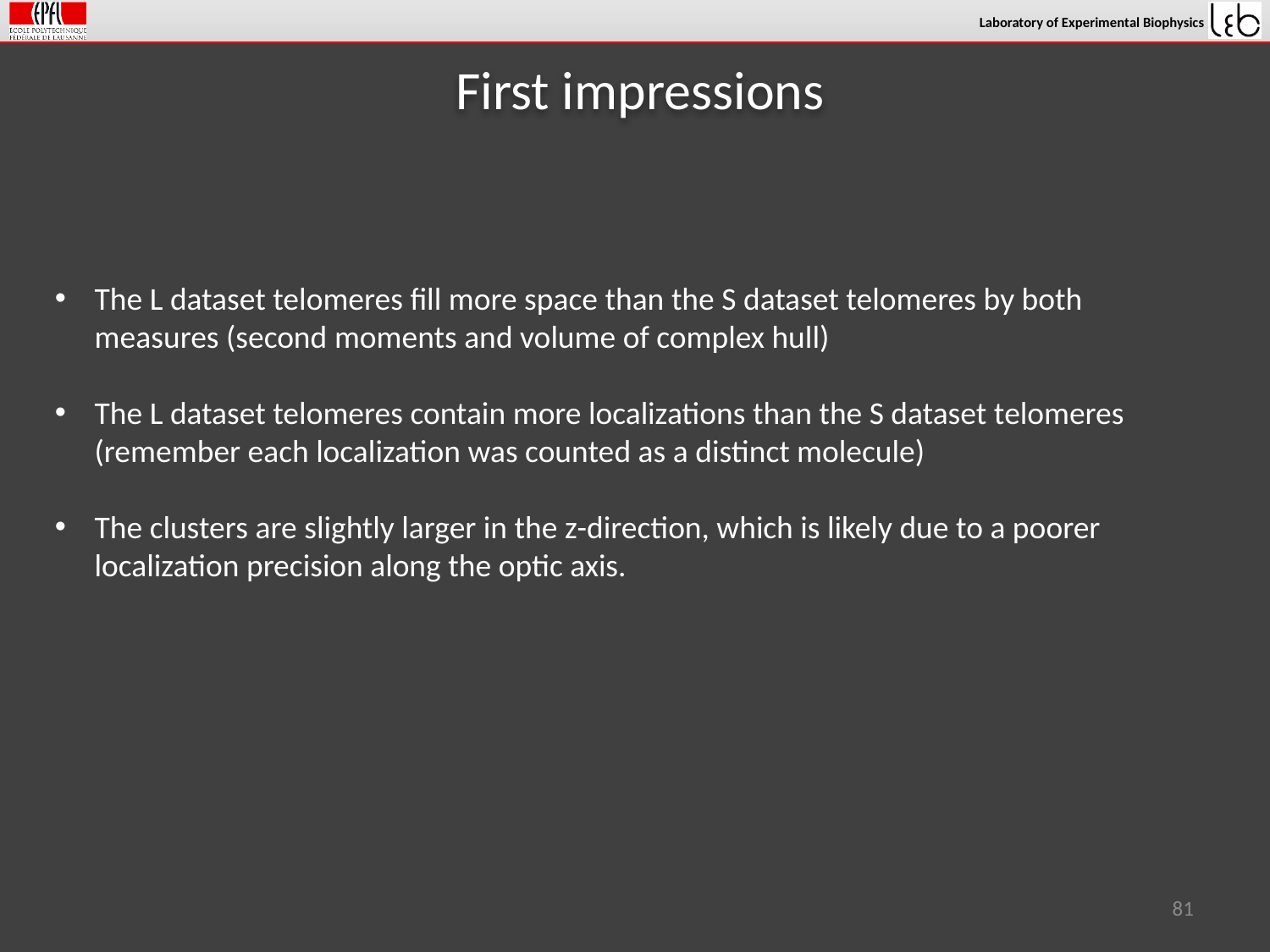

# First impressions
The L dataset telomeres fill more space than the S dataset telomeres by both measures (second moments and volume of complex hull)

The L dataset telomeres contain more localizations than the S dataset telomeres (remember each localization was counted as a distinct molecule)

The clusters are slightly larger in the z-direction, which is likely due to a poorer localization precision along the optic axis.
81